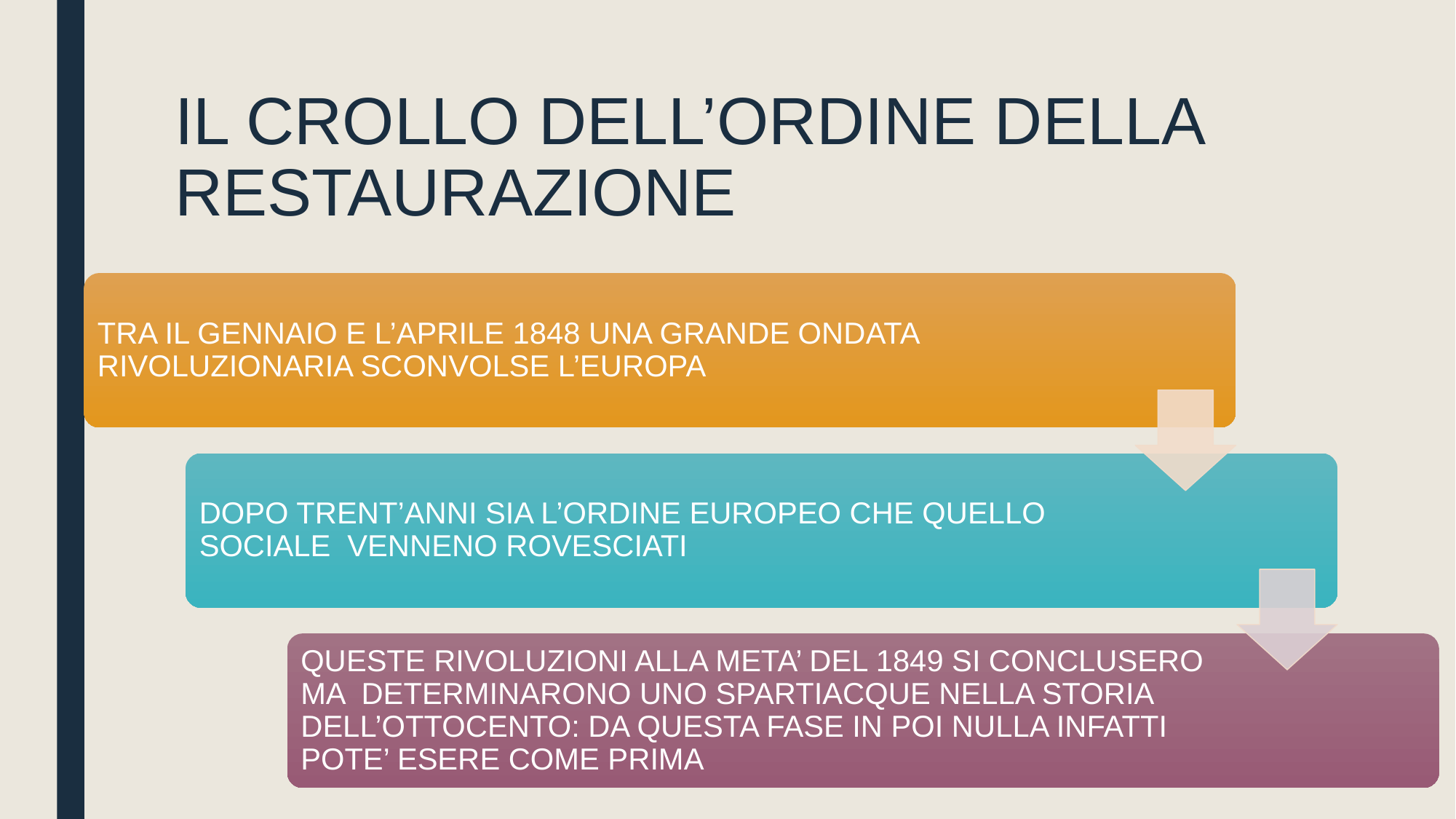

# IL CROLLO DELL’ORDINE DELLA RESTAURAZIONE

TRA IL GENNAIO E L’APRILE 1848 UNA GRANDE ONDATA RIVOLUZIONARIA SCONVOLSE L’EUROPA

DOPO TRENT’ANNI SIA L’ORDINE EUROPEO CHE QUELLO SOCIALE  VENNENO ROVESCIATI

QUESTE RIVOLUZIONI ALLA META’ DEL 1849 SI CONCLUSERO MA  DETERMINARONO UNO SPARTIACQUE NELLA STORIA DELL’OTTOCENTO: DA QUESTA FASE IN POI NULLA INFATTI  POTE’ ESERE COME PRIMA